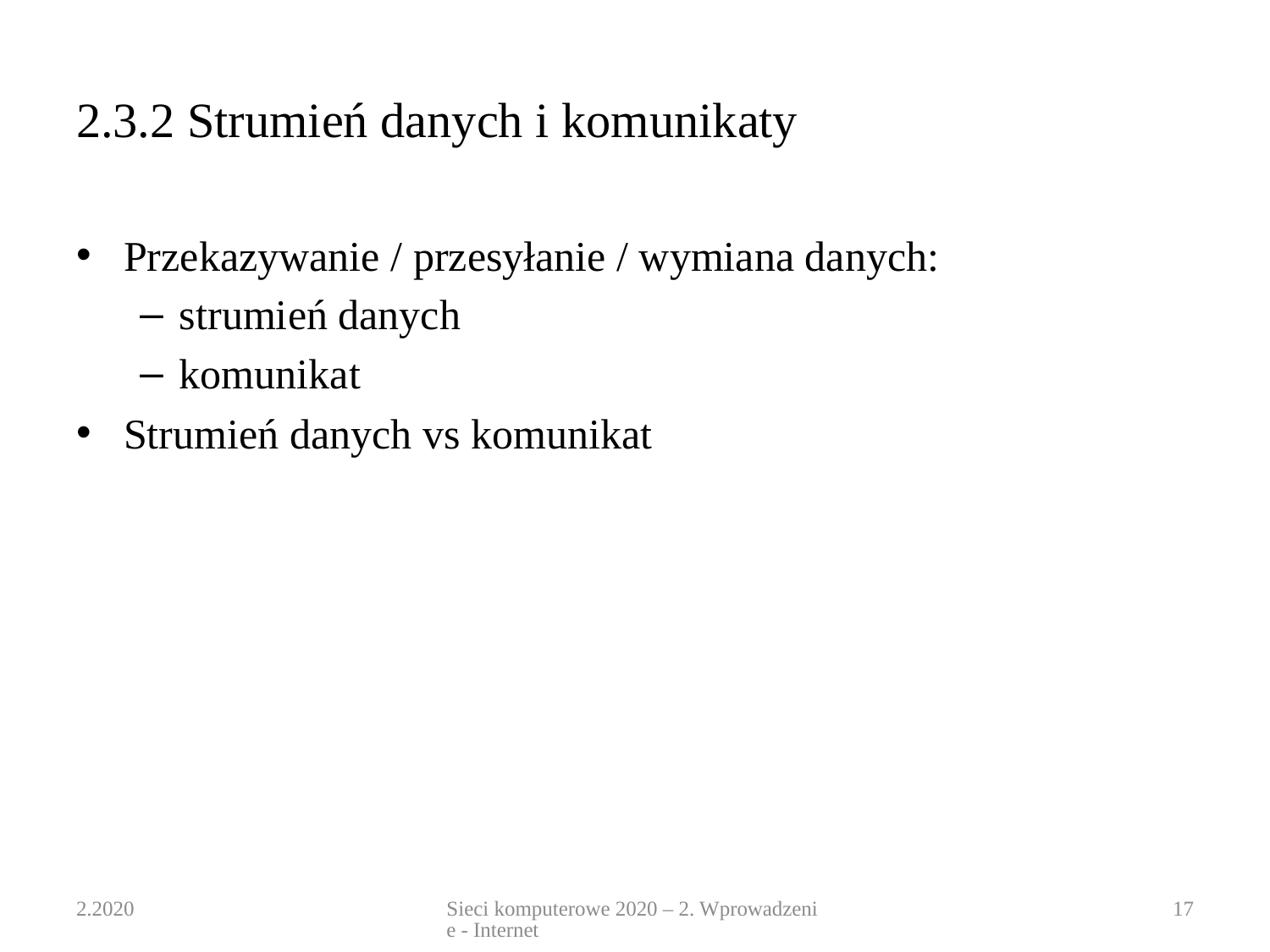

# 2.3.2 Strumień danych i komunikaty
Przekazywanie / przesyłanie / wymiana danych:
strumień danych
komunikat
Strumień danych vs komunikat

2.2020
Sieci komputerowe 2020 – 2. Wprowadzenie - Internet
17